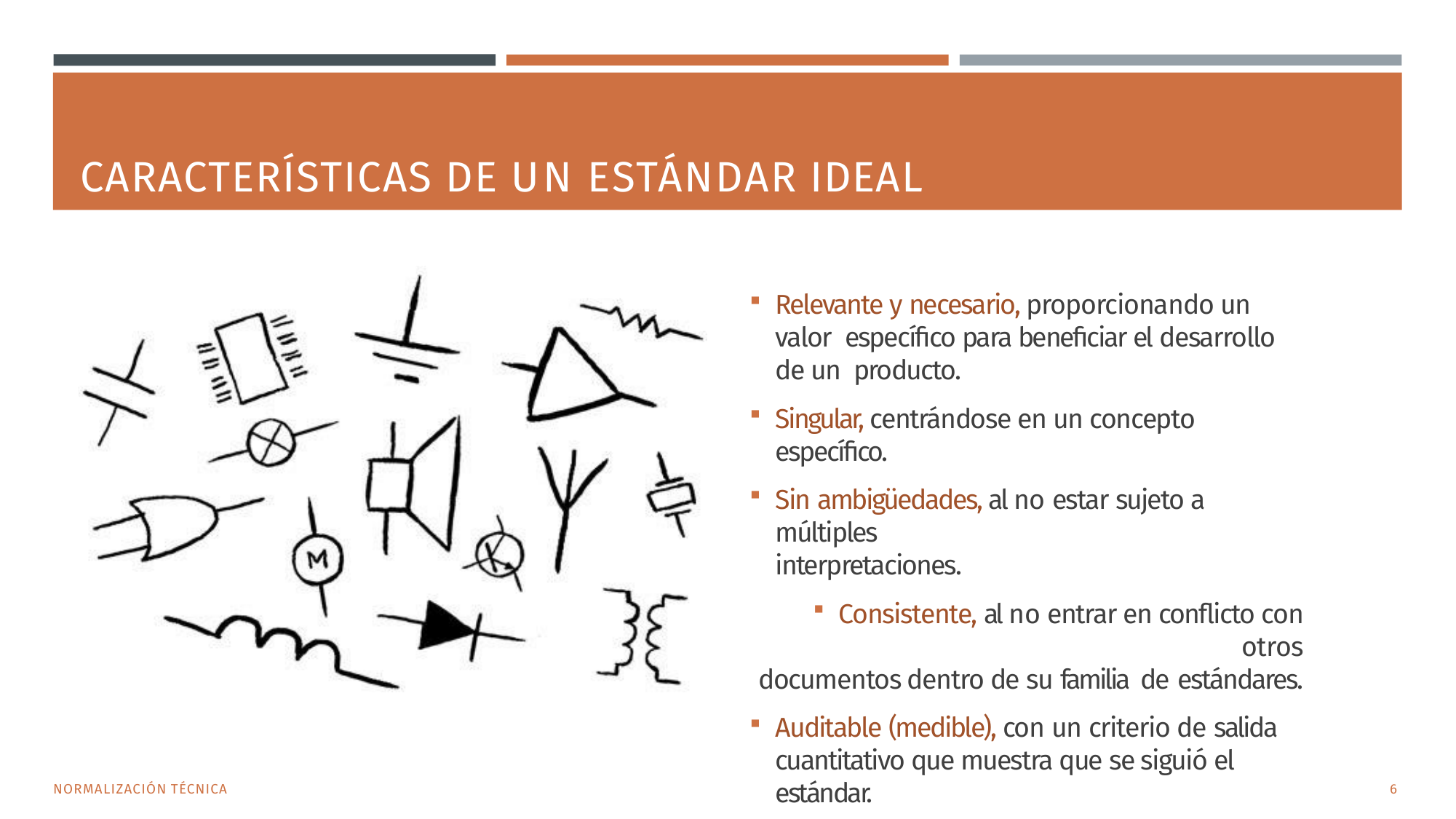

# CARACTERÍSTICAS DE UN ESTÁNDAR IDEAL

Relevante y necesario, proporcionando un valor  específico para beneficiar el desarrollo de un  producto.
Singular, centrándose en un concepto específico.
Sin ambigüedades, al no estar sujeto a múltiples
interpretaciones.
Consistente, al no entrar en conflicto con otros
documentos dentro de su familia  de estándares.
Auditable (medible), con un criterio de salida
cuantitativo que muestra que se siguió el estándar.
NORMALIZACIÓN TÉCNICA
6